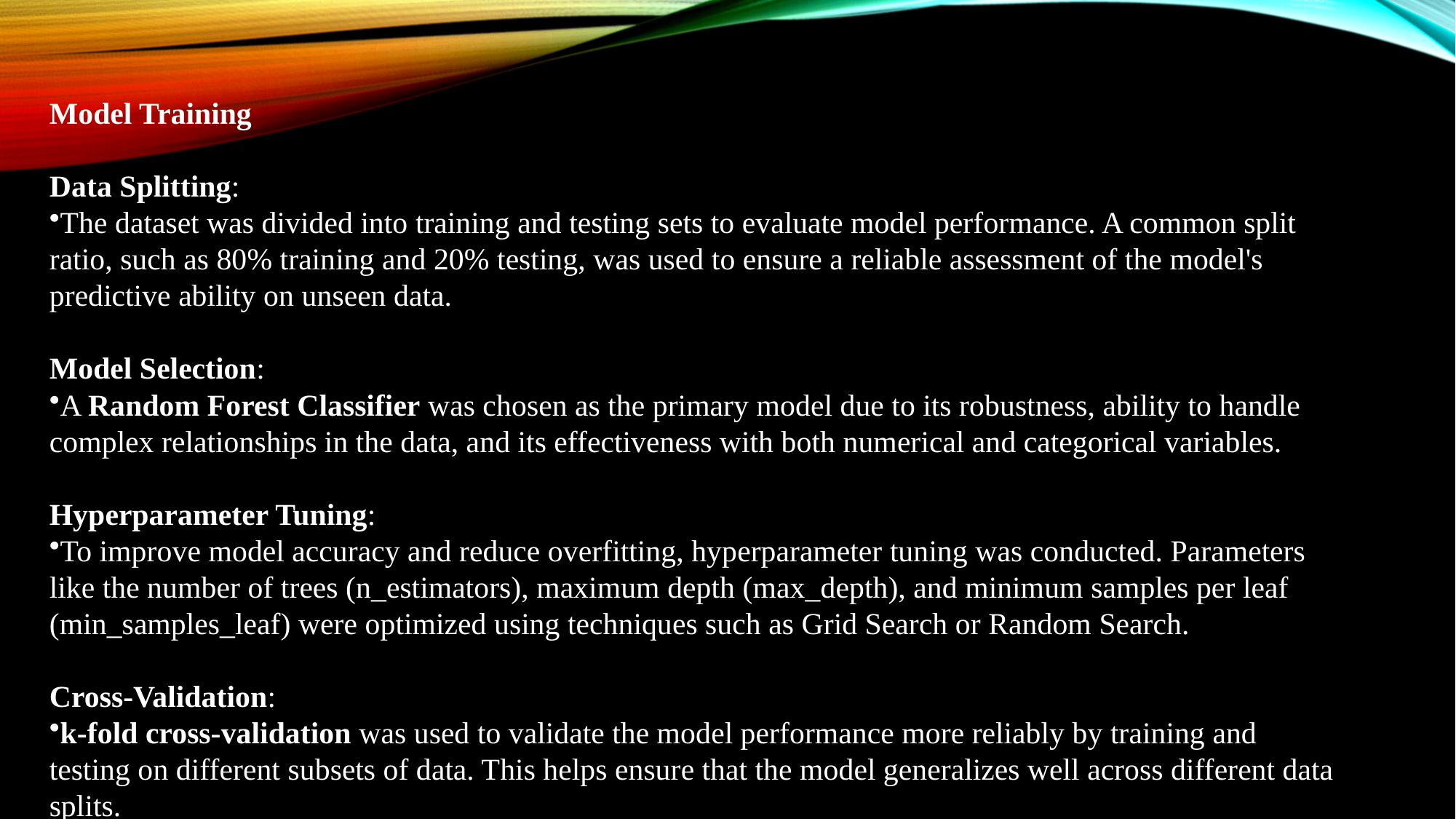

Model Training

Data Splitting:
The dataset was divided into training and testing sets to evaluate model performance. A common split ratio, such as 80% training and 20% testing, was used to ensure a reliable assessment of the model's predictive ability on unseen data.

Model Selection:
A Random Forest Classifier was chosen as the primary model due to its robustness, ability to handle complex relationships in the data, and its effectiveness with both numerical and categorical variables.

Hyperparameter Tuning:
To improve model accuracy and reduce overfitting, hyperparameter tuning was conducted. Parameters like the number of trees (n_estimators), maximum depth (max_depth), and minimum samples per leaf (min_samples_leaf) were optimized using techniques such as Grid Search or Random Search.

Cross-Validation:
k-fold cross-validation was used to validate the model performance more reliably by training and testing on different subsets of data. This helps ensure that the model generalizes well across different data splits.